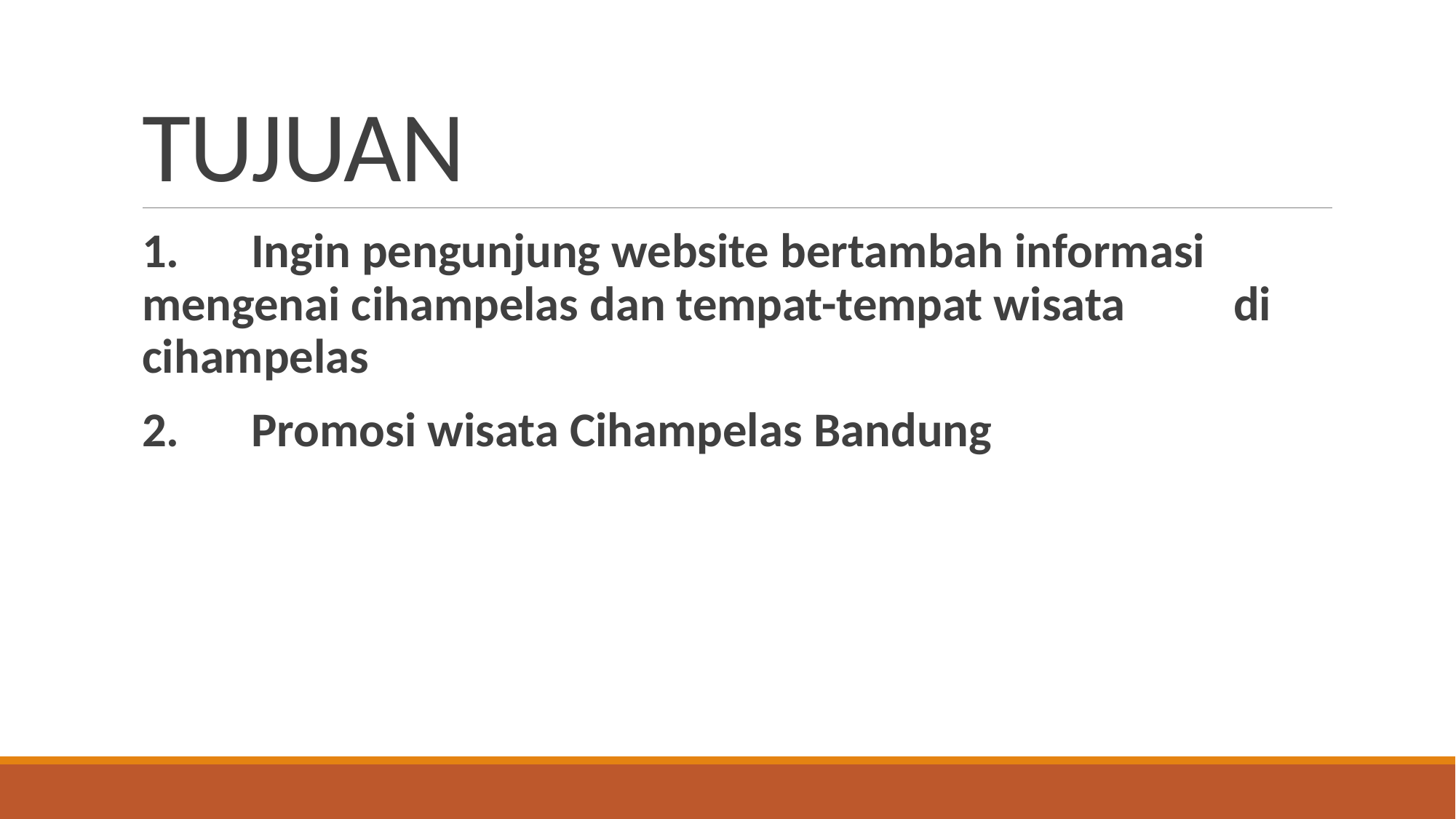

# TUJUAN
1. 	Ingin pengunjung website bertambah informasi 	mengenai cihampelas dan tempat-tempat wisata 	di cihampelas
2.	Promosi wisata Cihampelas Bandung